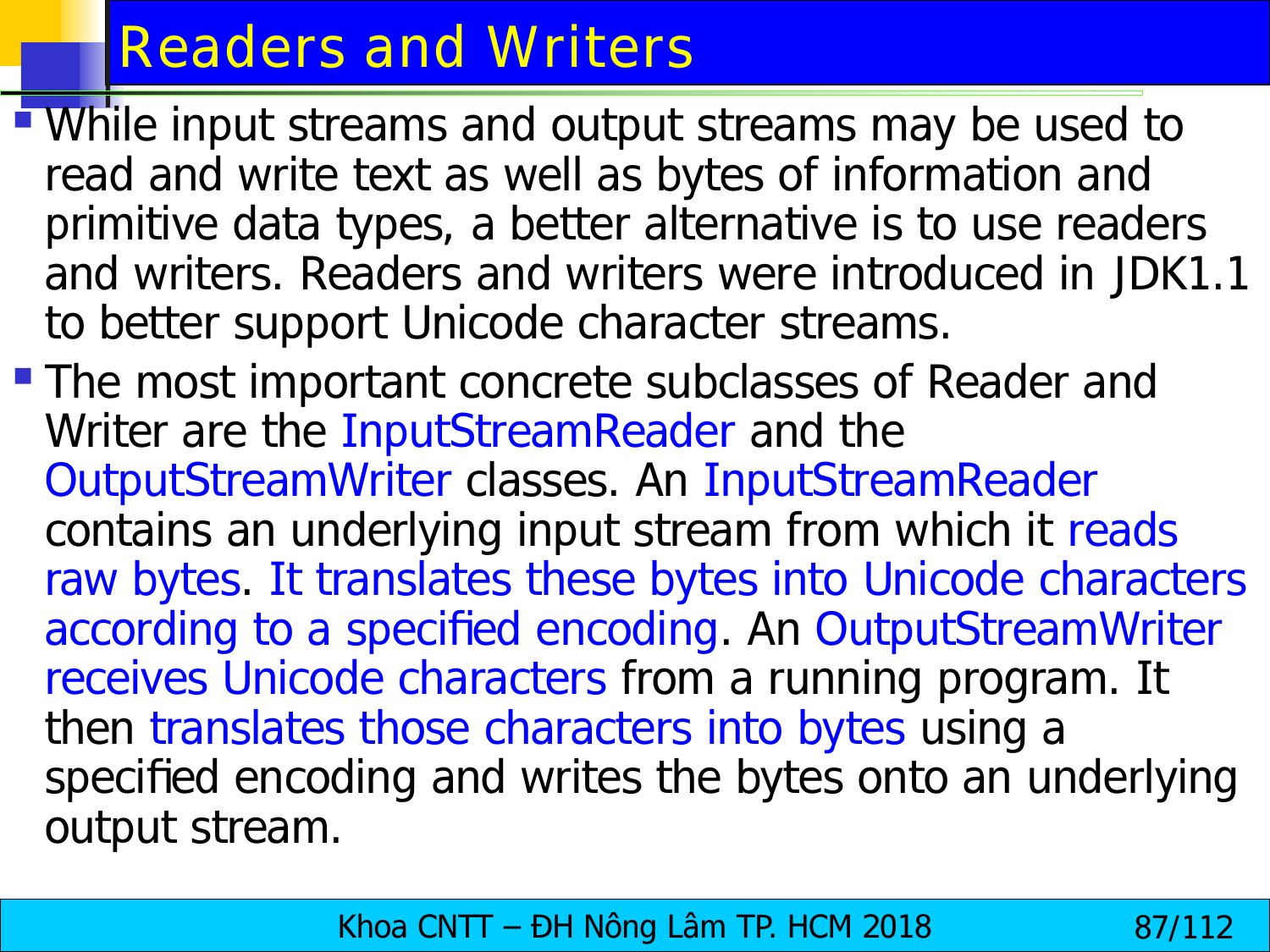

# Readers and Writers
While input streams and output streams may be used to read and write text as well as bytes of information and primitive data types, a better alternative is to use readers and writers. Readers and writers were introduced in JDK1.1 to better support Unicode character streams.
The most important concrete subclasses of Reader and Writer are the InputStreamReader and the OutputStreamWriter classes. An InputStreamReader contains an underlying input stream from which it reads raw bytes. It translates these bytes into Unicode characters according to a specified encoding. An OutputStreamWriter receives Unicode characters from a running program. It then translates those characters into bytes using a specified encoding and writes the bytes onto an underlying output stream.